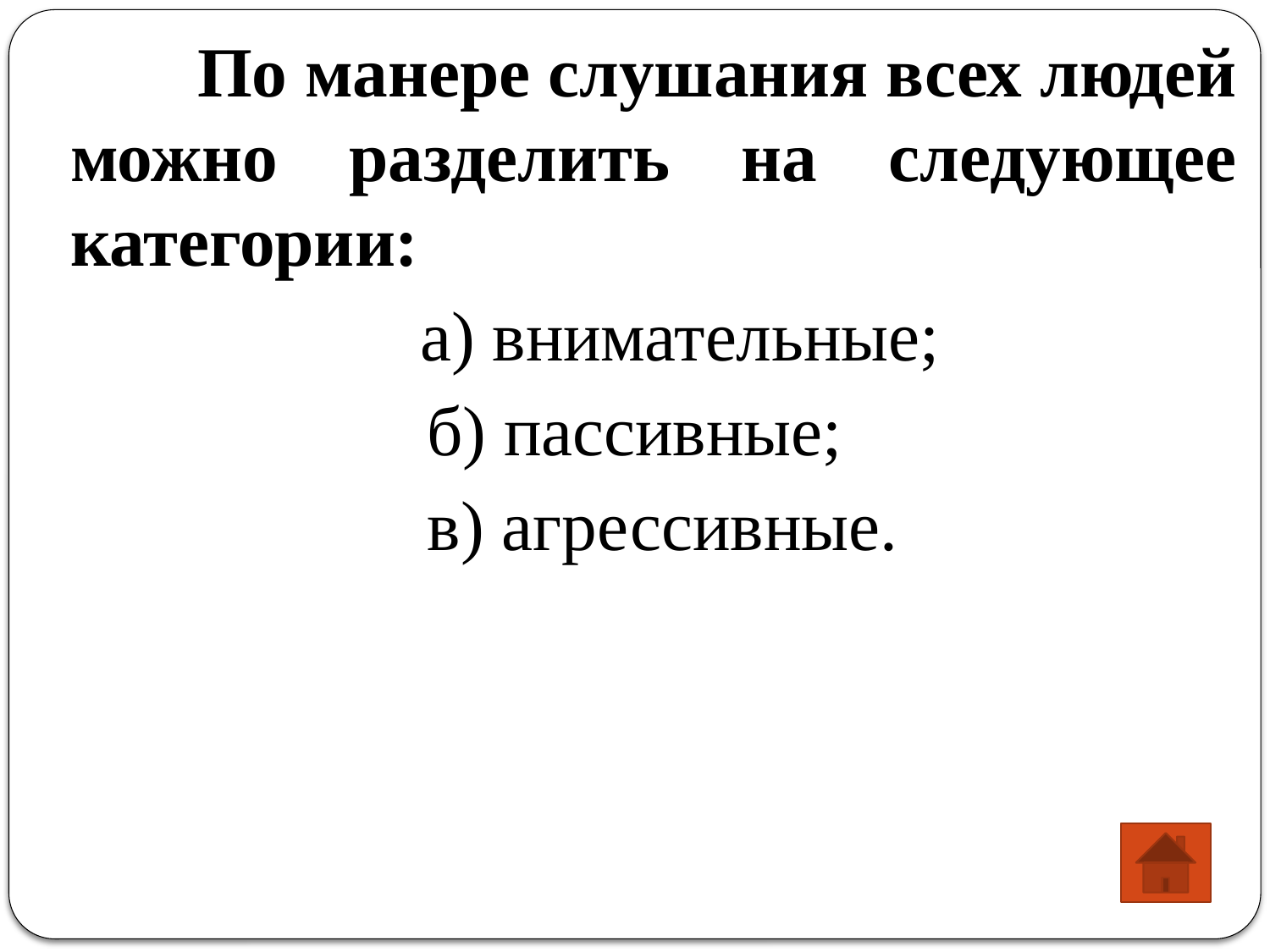

По манере слушания всех людей можно разделить на следующее категории:
	   а) внимательные;
б) пассивные;
	 в) агрессивные.